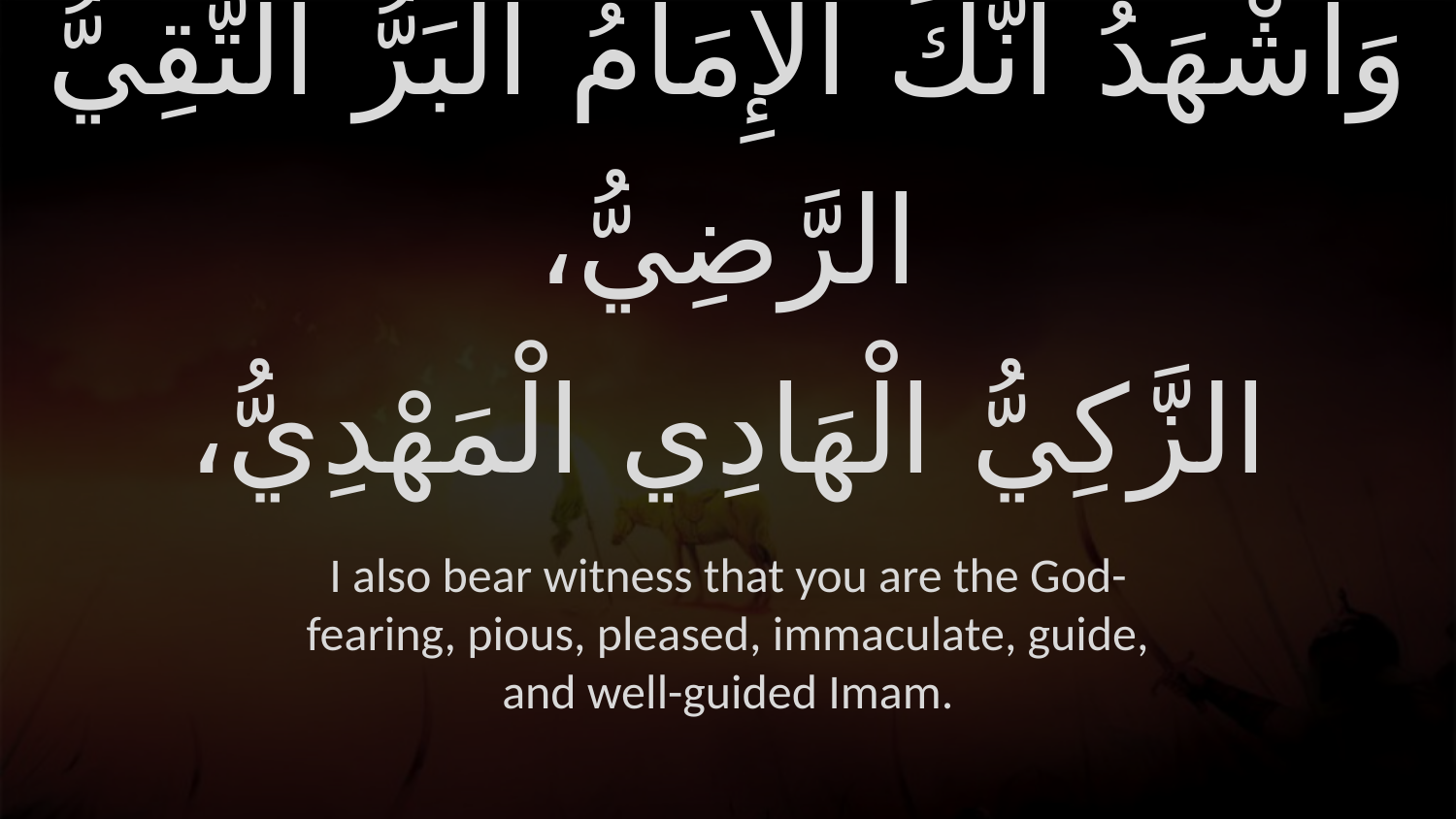

# وَأَشْهَدُ أَنَّكَ الْإِمَامُ الْبَرُّ التَّقِيُّ الرَّضِيُّ، الزَّكِيُّ الْهَادِي الْمَهْدِيُّ،
I also bear witness that you are the God-fearing, pious, pleased, immaculate, guide, and well-guided Imam.